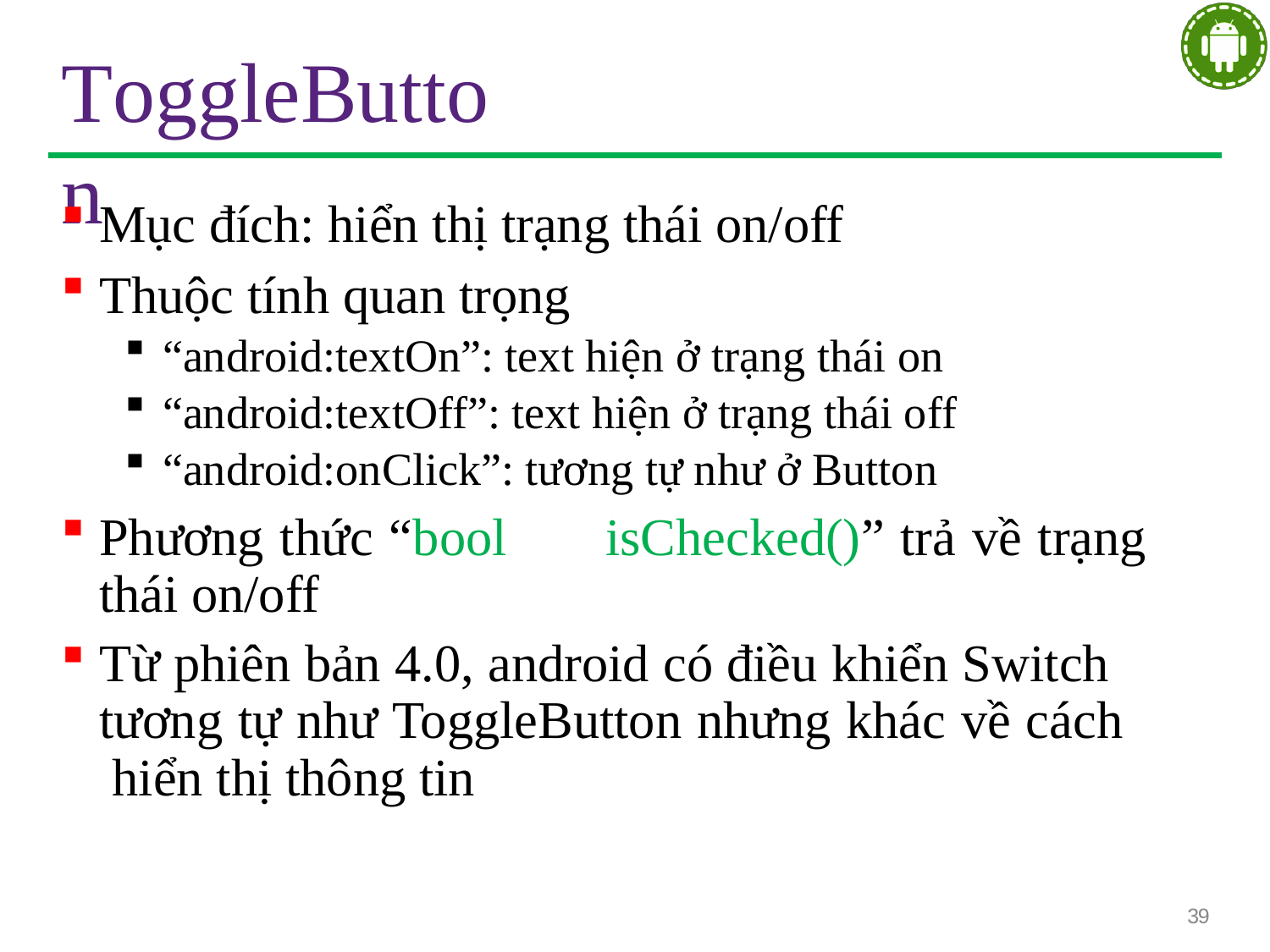

# ToggleButton
Mục đích: hiển thị trạng thái on/off
Thuộc tính quan trọng
“android:textOn”: text hiện ở trạng thái on
“android:textOff”: text hiện ở trạng thái off
“android:onClick”: tương tự như ở Button
Phương thức “bool	isChecked()” trả về trạng  thái on/off
Từ phiên bản 4.0, android có điều khiển Switch  tương tự như ToggleButton nhưng khác về cách  hiển thị thông tin
39